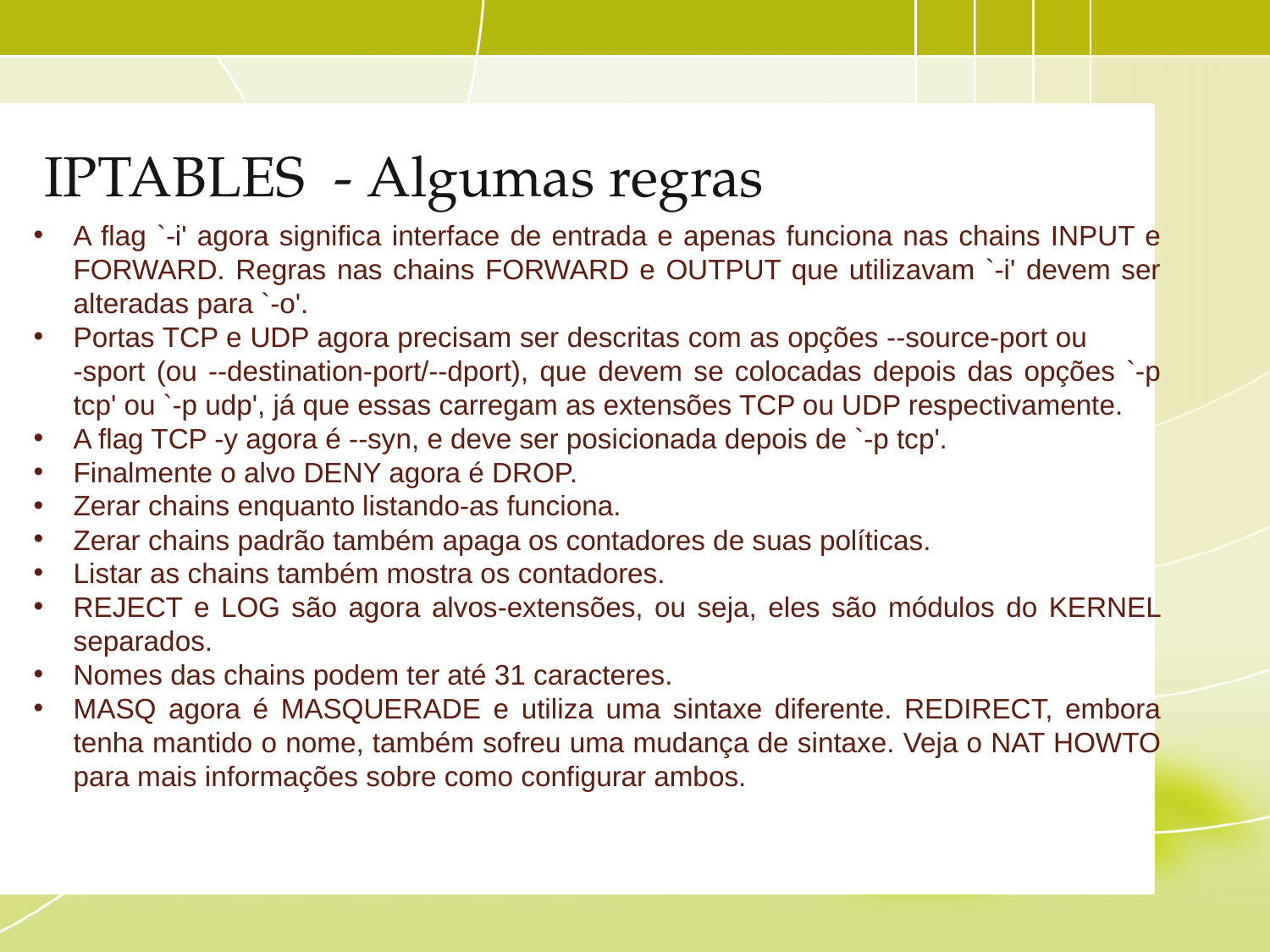

# IPTABLES  - Algumas regras
A flag `-i' agora significa interface de entrada e apenas funciona nas chains INPUT e FORWARD. Regras nas chains FORWARD e OUTPUT que utilizavam `-i' devem ser alteradas para `-o'.
Portas TCP e UDP agora precisam ser descritas com as opções --source-port ou          -sport (ou --destination-port/--dport), que devem se colocadas depois das opções `-p tcp' ou `-p udp', já que essas carregam as extensões TCP ou UDP respectivamente.
A flag TCP -y agora é --syn, e deve ser posicionada depois de `-p tcp'.
Finalmente o alvo DENY agora é DROP.
Zerar chains enquanto listando-as funciona.
Zerar chains padrão também apaga os contadores de suas políticas.
Listar as chains também mostra os contadores.
REJECT e LOG são agora alvos-extensões, ou seja, eles são módulos do KERNEL separados.
Nomes das chains podem ter até 31 caracteres.
MASQ agora é MASQUERADE e utiliza uma sintaxe diferente. REDIRECT, embora tenha mantido o nome, também sofreu uma mudança de sintaxe. Veja o NAT HOWTO para mais informações sobre como configurar ambos.